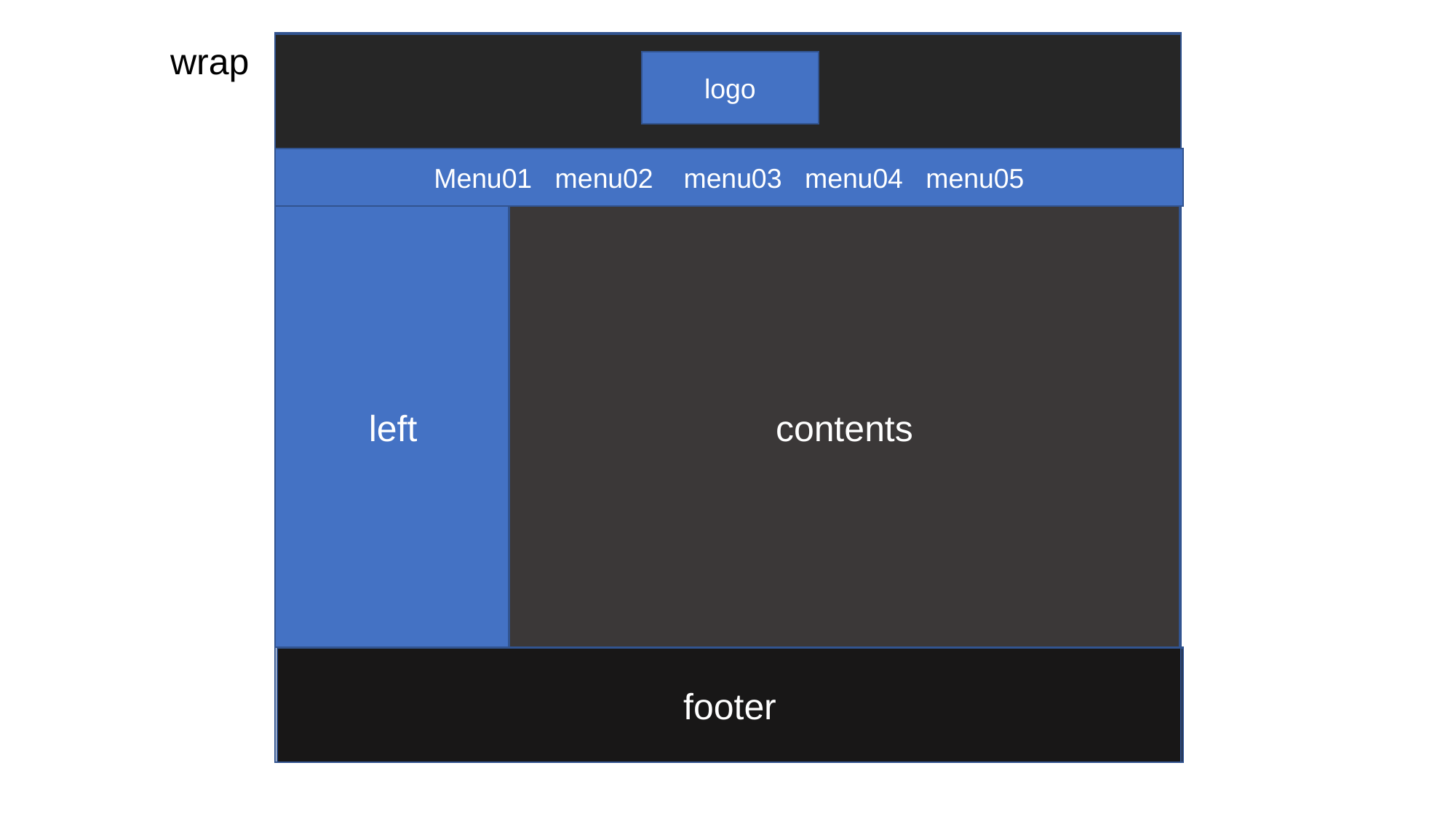

wrap

header
logo
Menu01   menu02    menu03   menu04   menu05
left
contents
footer